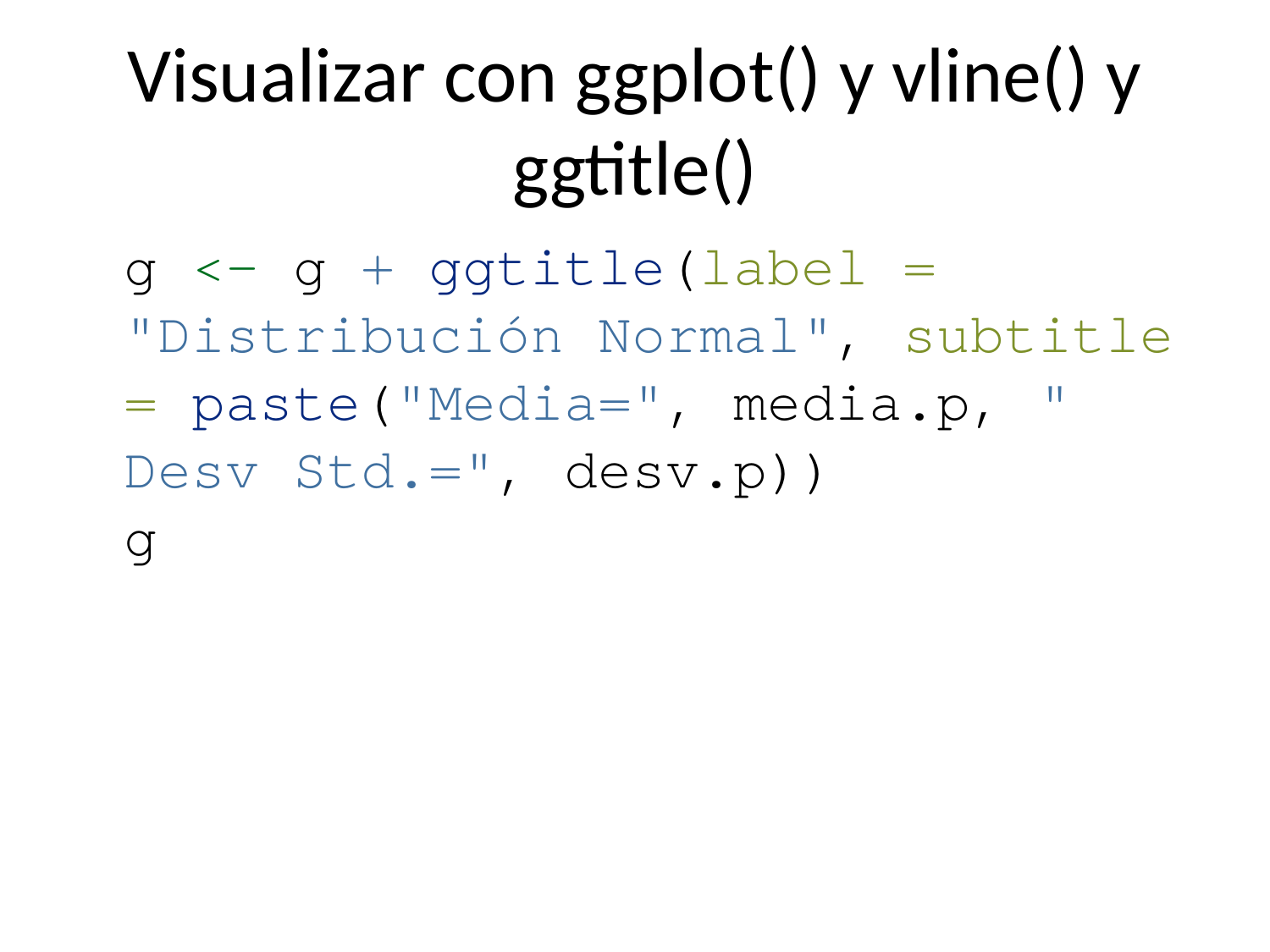

# Visualizar con ggplot() y vline() y ggtitle()
g <- g + ggtitle(label = "Distribución Normal", subtitle = paste("Media=", media.p, " Desv Std.=", desv.p))
g